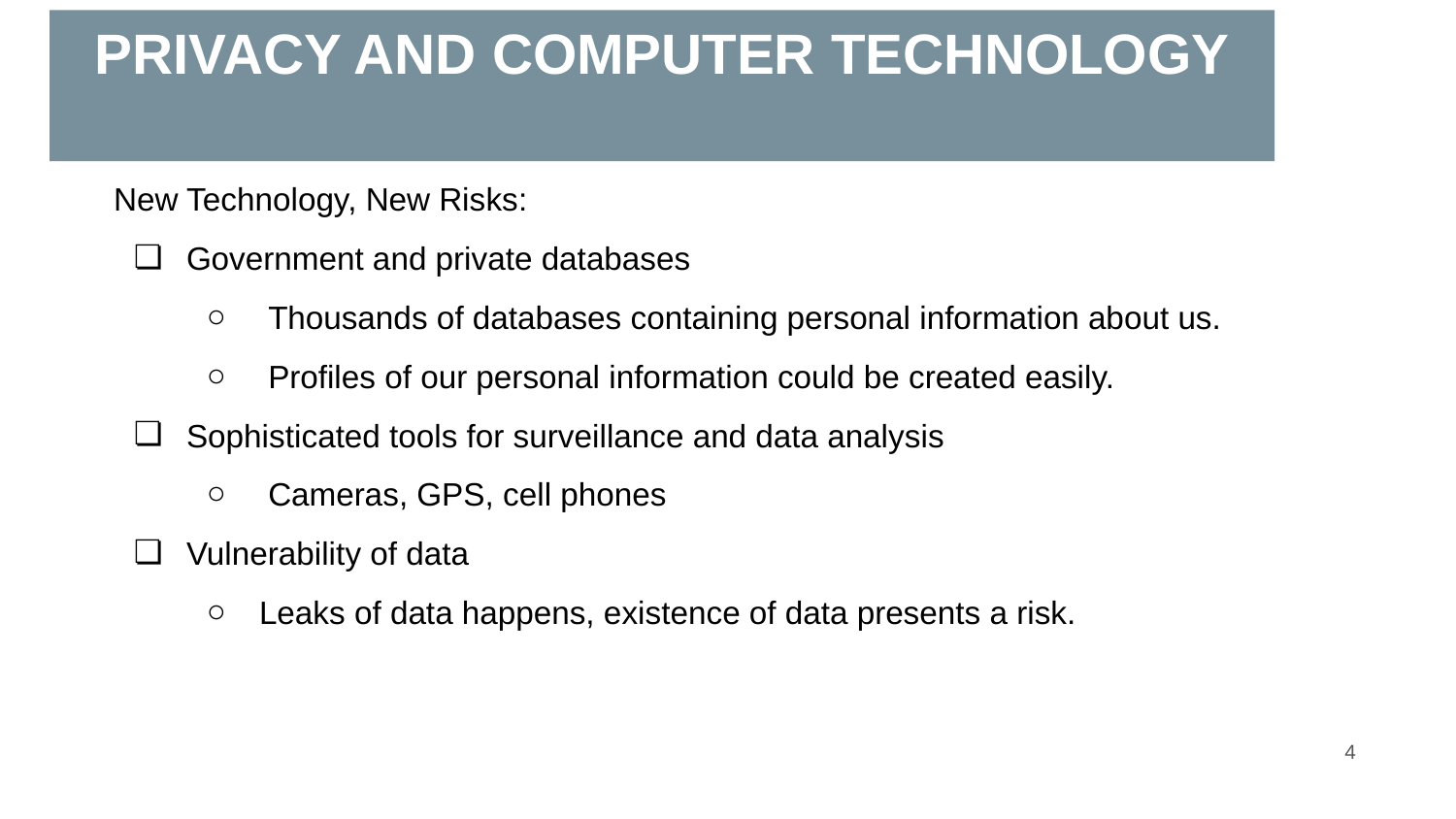

# PRIVACY AND COMPUTER TECHNOLOGY
New Technology, New Risks:
Government and private databases
 Thousands of databases containing personal information about us.
 Profiles of our personal information could be created easily.
Sophisticated tools for surveillance and data analysis
 Cameras, GPS, cell phones
Vulnerability of data
Leaks of data happens, existence of data presents a risk.

4